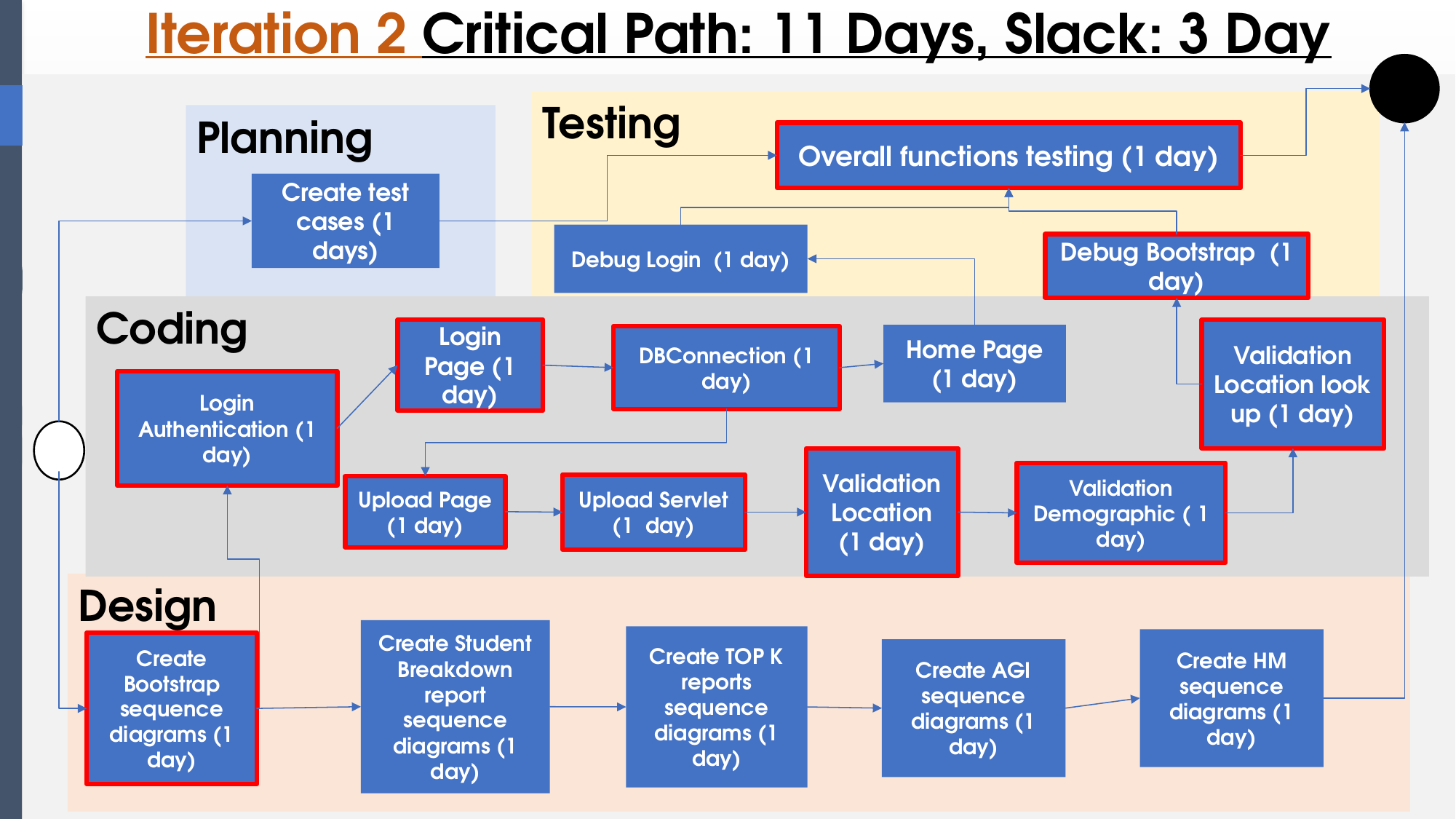

# Iteration 2 Critical Path: 11 Days, Slack: 3 Day

Testing
Planning
Overall functions testing (1 day)
Create test cases (1 days)
Debug Login  (1 day)
Debug Bootstrap  (1 day)
Coding
Login Page (1 day)
Validation Location look up (1 day)
Home Page (1 day)
DBConnection (1 day)
Login Authentication (1 day)

Validation Location (1 day)
Validation Demographic ( 1 day)
Upload Servlet (1  day)
Upload Page (1 day)
Design
Create Student Breakdown report sequence diagrams (1 day)
Create TOP K reports sequence diagrams (1 day)
Create HM sequence diagrams (1 day)

Create Bootstrap sequence diagrams (1 day)
Create AGI sequence diagrams (1 day)